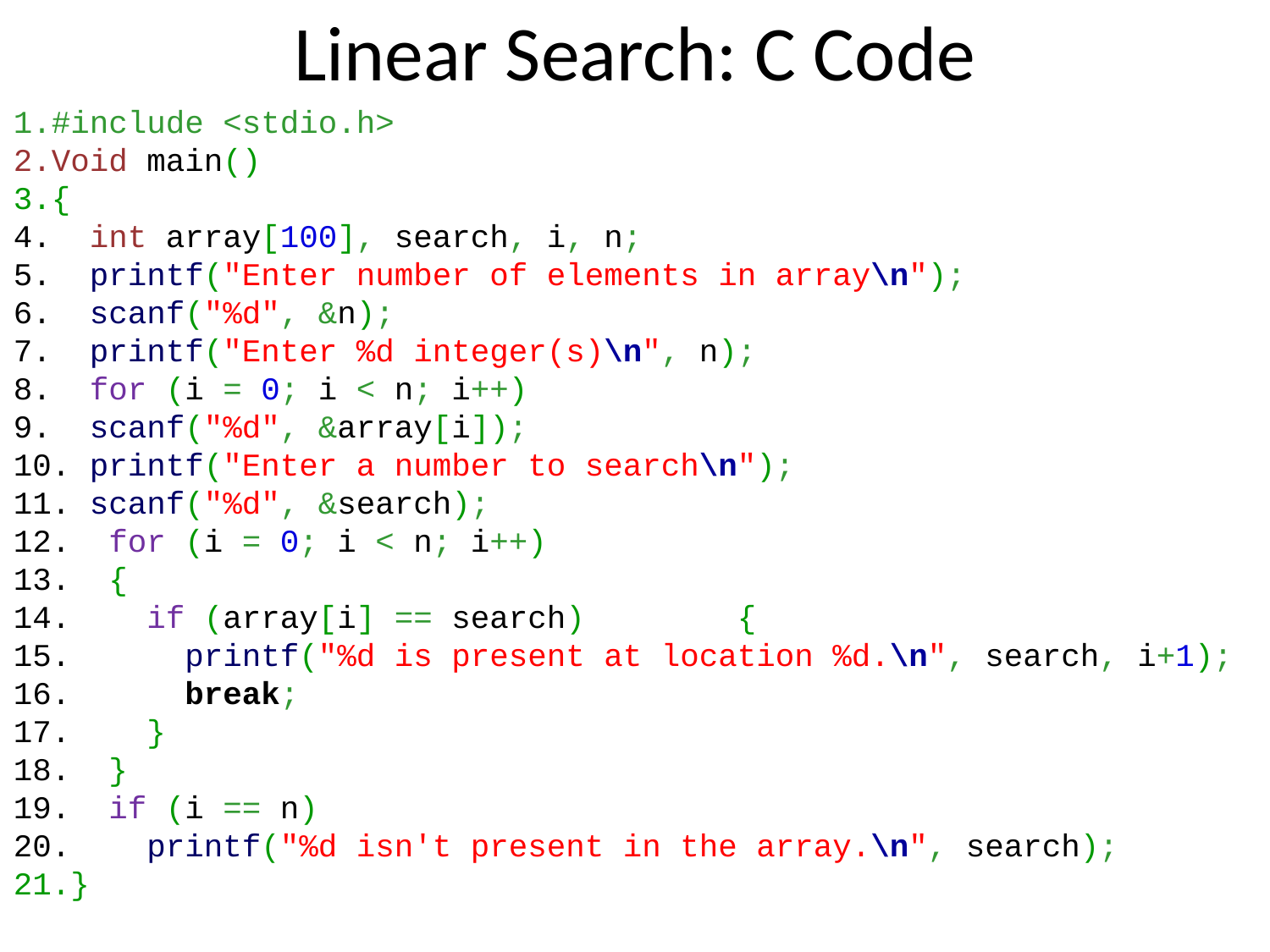

Linear Search: C Code
#include <stdio.h>
Void main()
{
  int array[100], search, i, n;
  printf("Enter number of elements in array\n");
  scanf("%d", &n);
  printf("Enter %d integer(s)\n", n);
  for (i = 0; i < n; i++)
  scanf("%d", &array[i]);
 printf("Enter a number to search\n");
 scanf("%d", &search);
  for (i = 0; i < n; i++)
  {
    if (array[i] == search)        {
      printf("%d is present at location %d.\n", search, i+1);
      break;
    }
  }
  if (i == n)
    printf("%d isn't present in the array.\n", search);
}